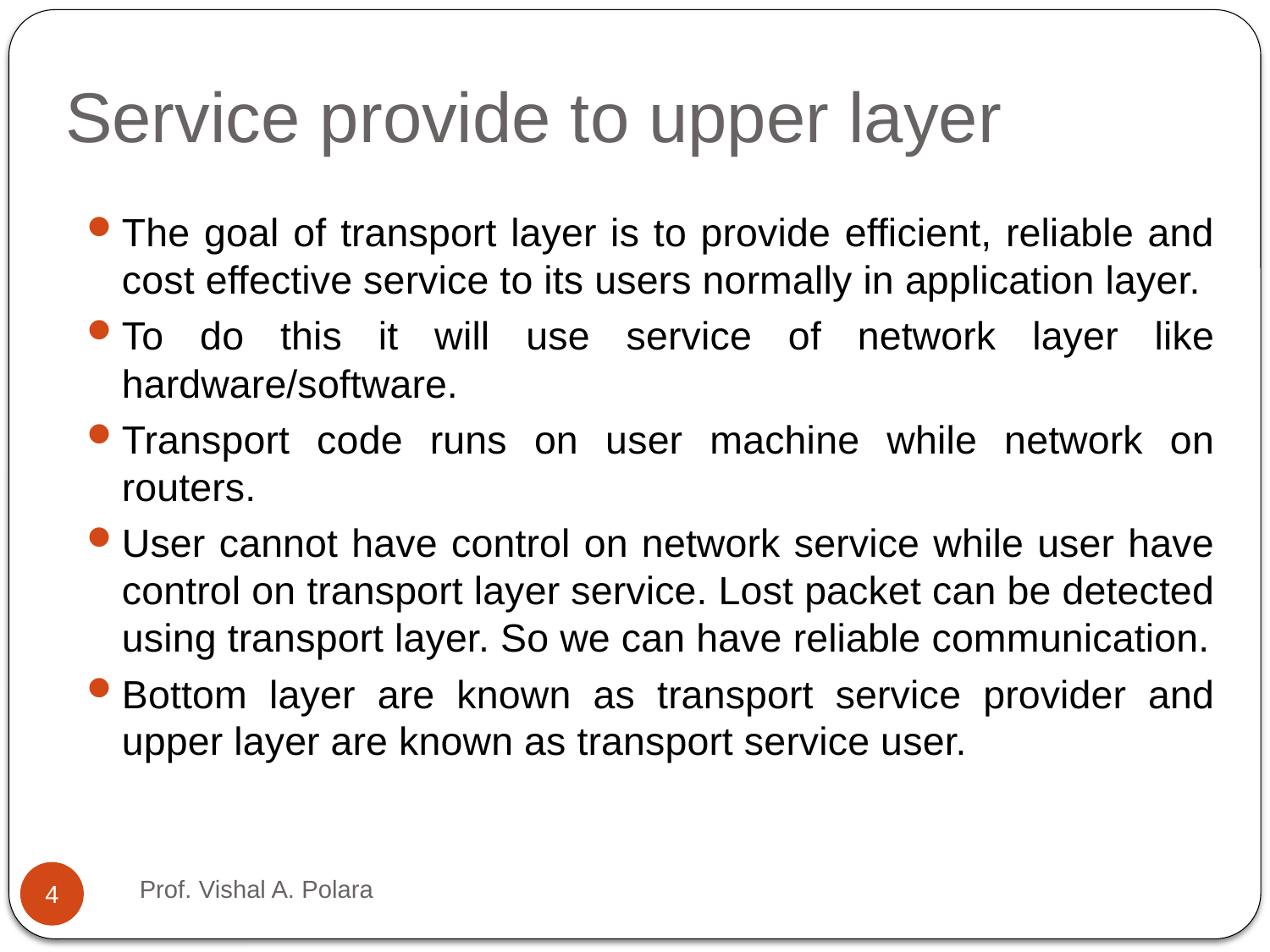

# Service provide to upper layer
The goal of transport layer is to provide efficient, reliable and cost effective service to its users normally in application layer.
To do this it will use service of network layer like hardware/software.
Transport code runs on user machine while network on routers.
User cannot have control on network service while user have control on transport layer service. Lost packet can be detected using transport layer. So we can have reliable communication.
Bottom layer are known as transport service provider and upper layer are known as transport service user.
Prof. Vishal A. Polara
4